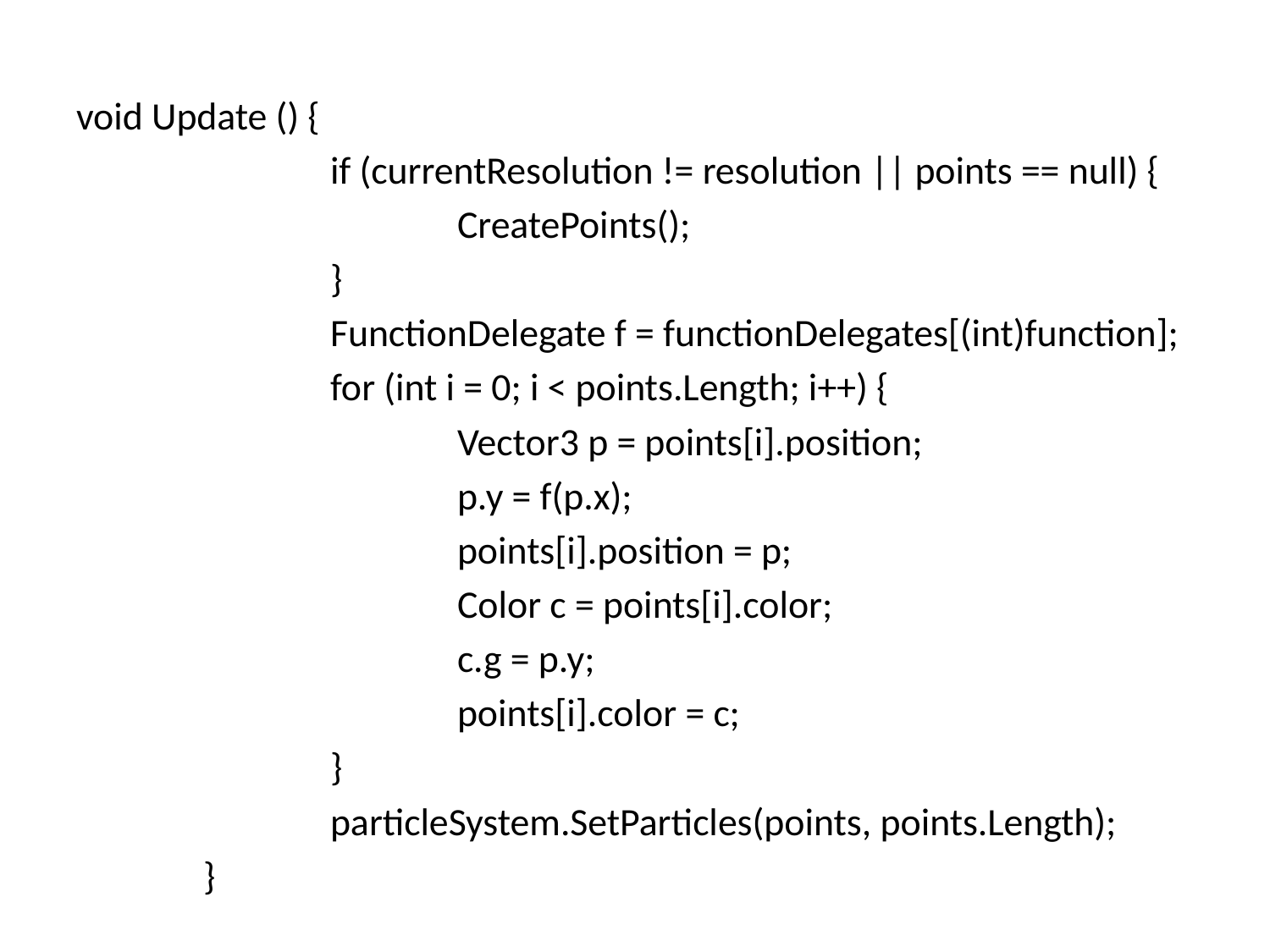

#
void Update () {
		if (currentResolution != resolution || points == null) {
			CreatePoints();
		}
		FunctionDelegate f = functionDelegates[(int)function];
		for (int i = 0; i < points.Length; i++) {
			Vector3 p = points[i].position;
			p.y = f(p.x);
			points[i].position = p;
			Color c = points[i].color;
			c.g = p.y;
			points[i].color = c;
		}
		particleSystem.SetParticles(points, points.Length);
	}